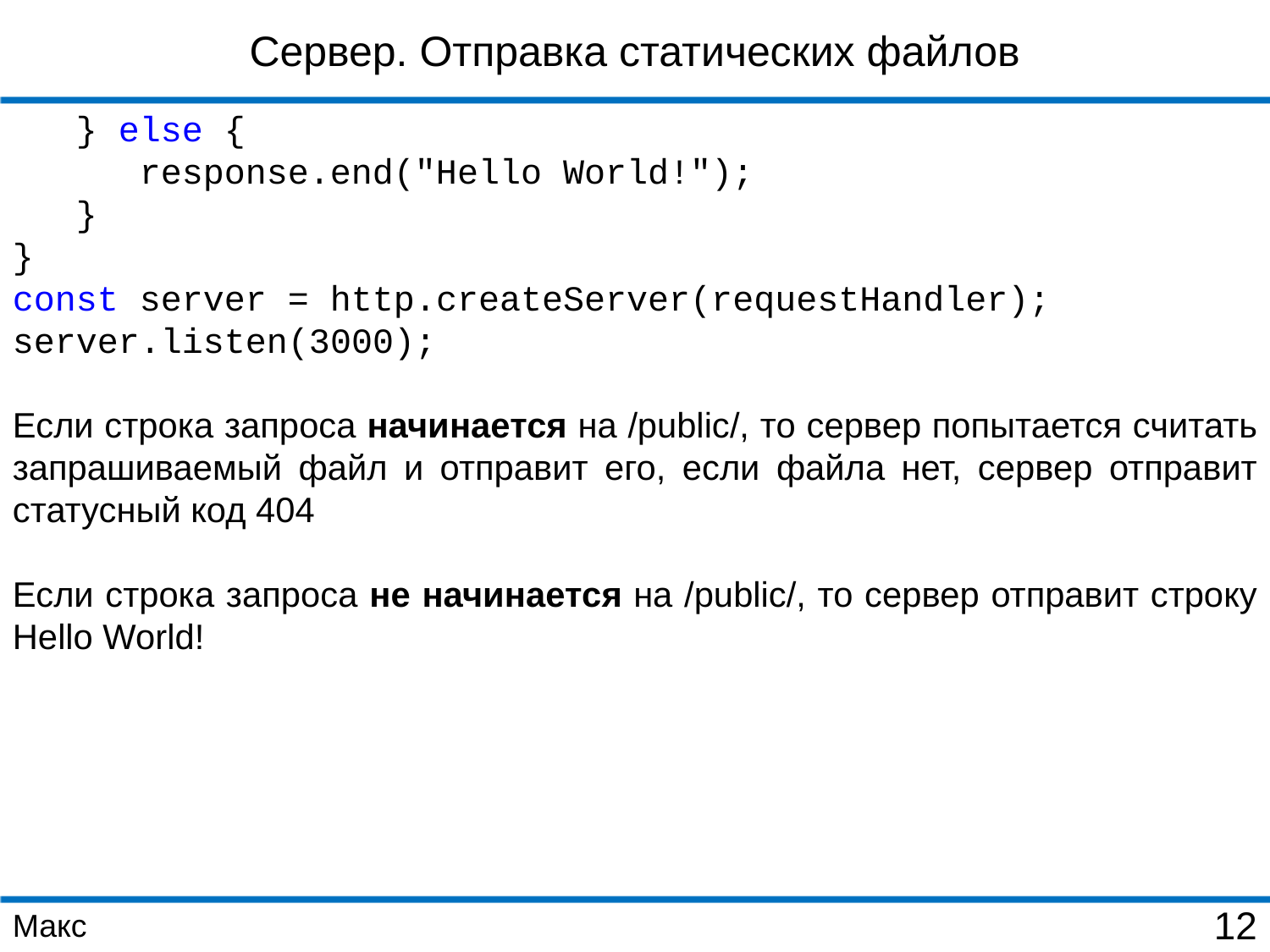

Сервер. Отправка статических файлов
   } else {
      response.end("Hello World!");
   }
}
const server = http.createServer(requestHandler);
server.listen(3000);

Если строка запроса начинается на /public/, то сервер попытается считать запрашиваемый файл и отправит его, если файла нет, сервер отправит статусный код 404

Если строка запроса не начинается на /public/, то сервер отправит строку Hello World!
Макс
12